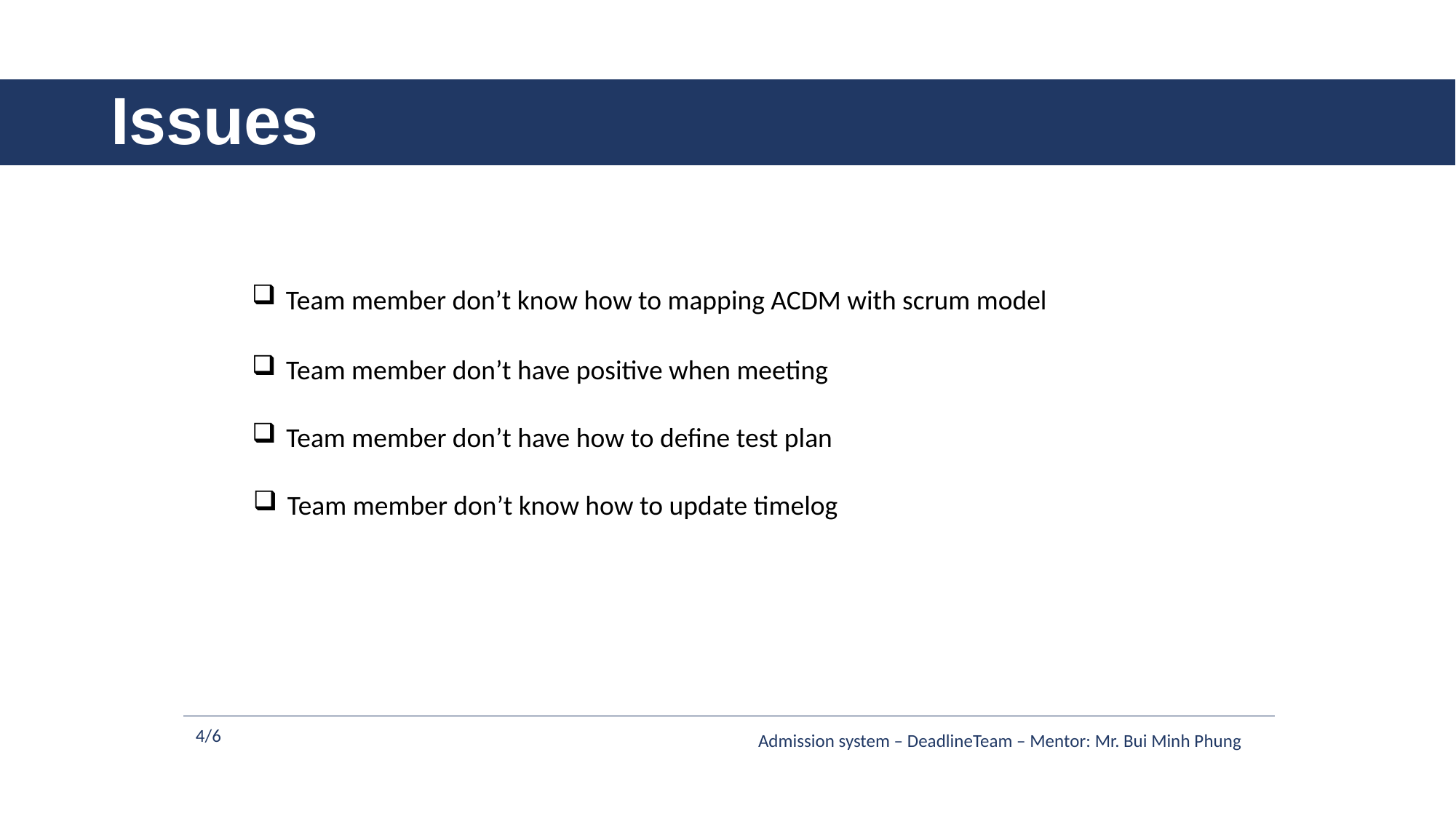

# Issues

Team member don’t know how to mapping ACDM with scrum model
Team member don’t have positive when meeting
Team member don’t have how to define test plan
Team member don’t know how to update timelog
4/6
Admission system – DeadlineTeam – Mentor: Mr. Bui Minh Phung